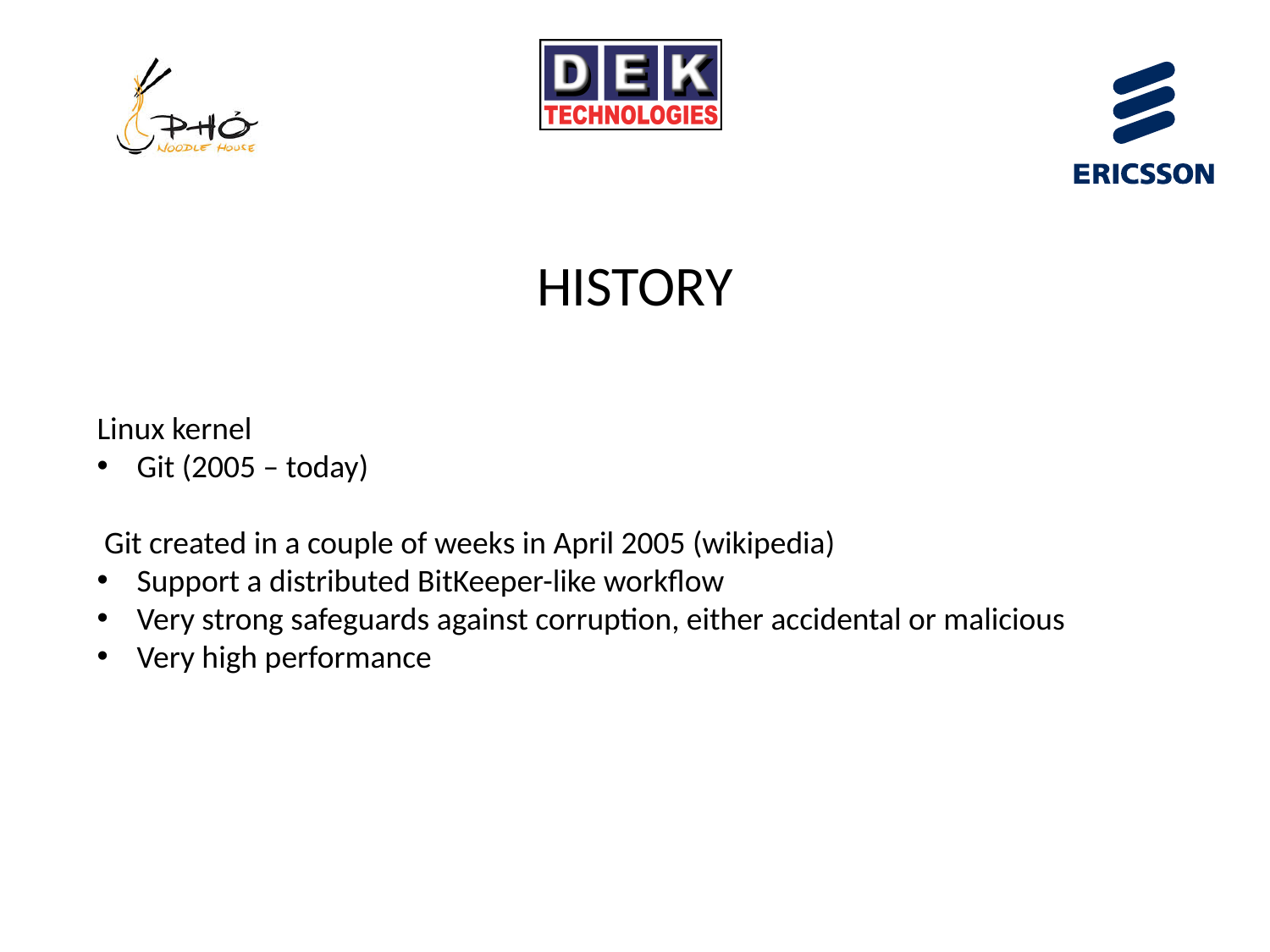

HISTORY
Linux kernel
Git (2005 – today)

 Git created in a couple of weeks in April 2005 (wikipedia)
Support a distributed BitKeeper-like workflow
Very strong safeguards against corruption, either accidental or malicious
Very high performance